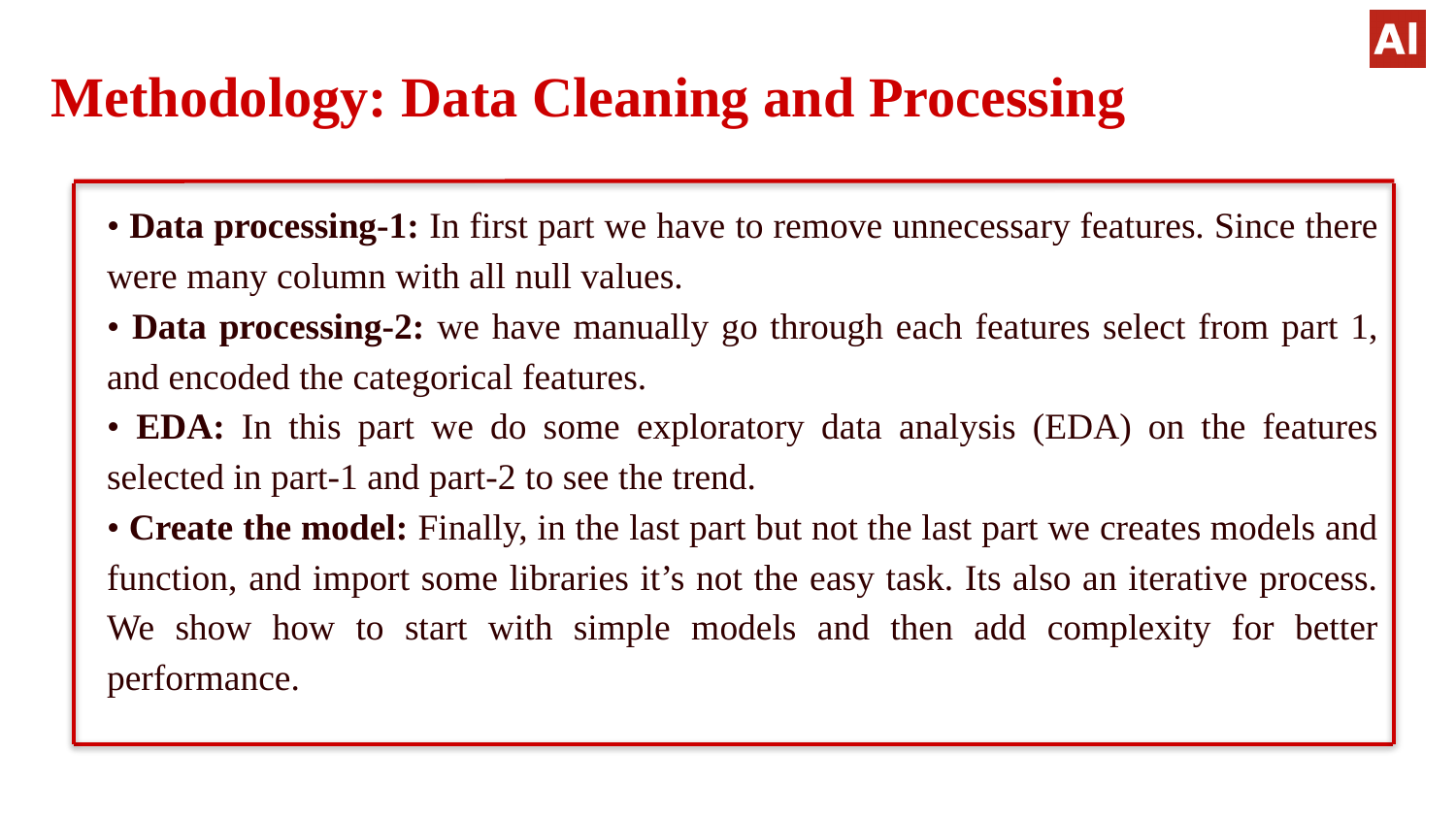

# Methodology: Data Cleaning and Processing
• Data processing-1: In first part we have to remove unnecessary features. Since there were many column with all null values.
• Data processing-2: we have manually go through each features select from part 1, and encoded the categorical features.
• EDA: In this part we do some exploratory data analysis (EDA) on the features selected in part-1 and part-2 to see the trend.
• Create the model: Finally, in the last part but not the last part we creates models and function, and import some libraries it’s not the easy task. Its also an iterative process. We show how to start with simple models and then add complexity for better performance.